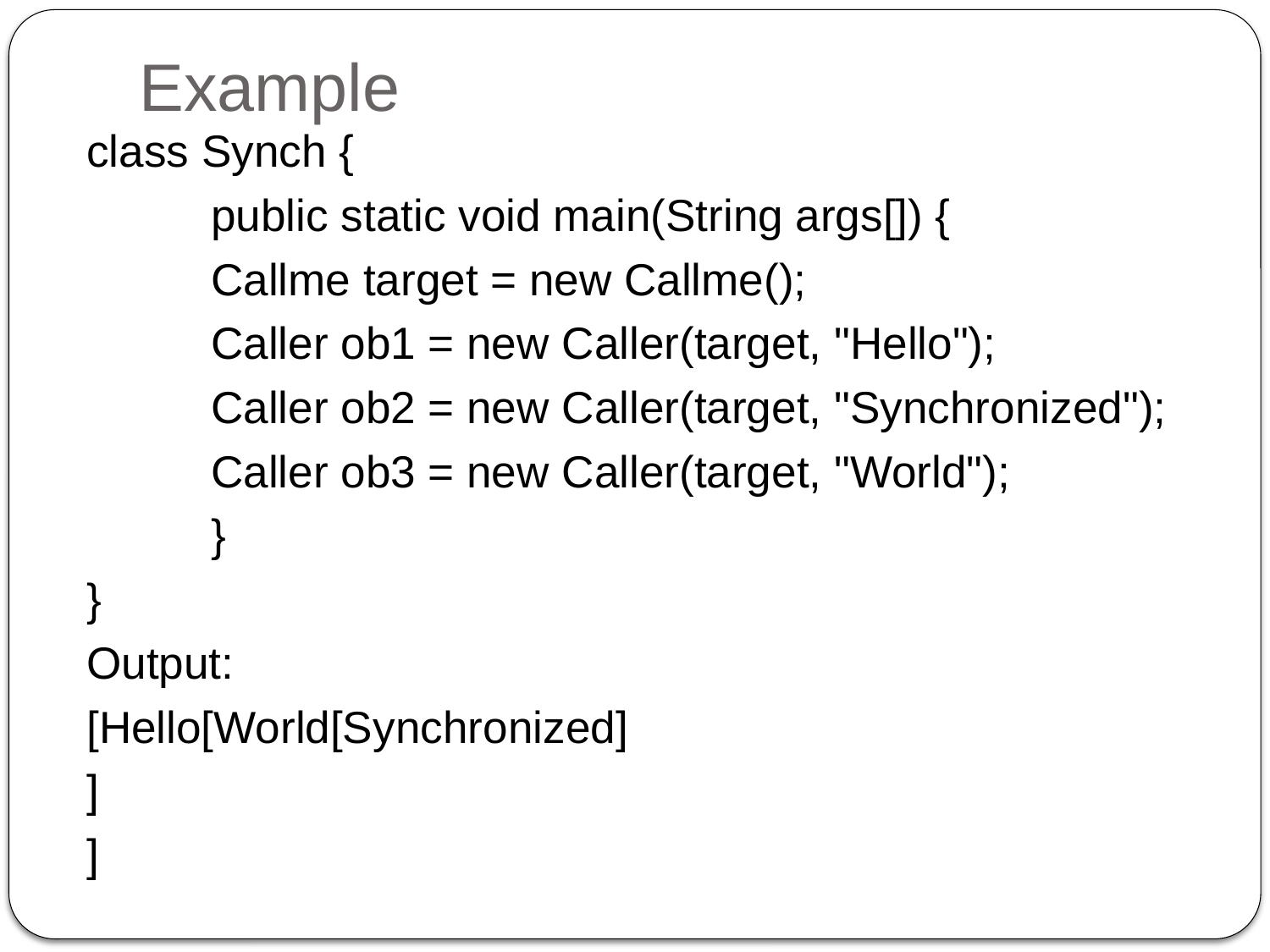

# Example
class Synch {
	public static void main(String args[]) {
		Callme target = new Callme();
		Caller ob1 = new Caller(target, "Hello");
		Caller ob2 = new Caller(target, "Synchronized");
		Caller ob3 = new Caller(target, "World");
	}
}
Output:
[Hello[World[Synchronized]
]
]